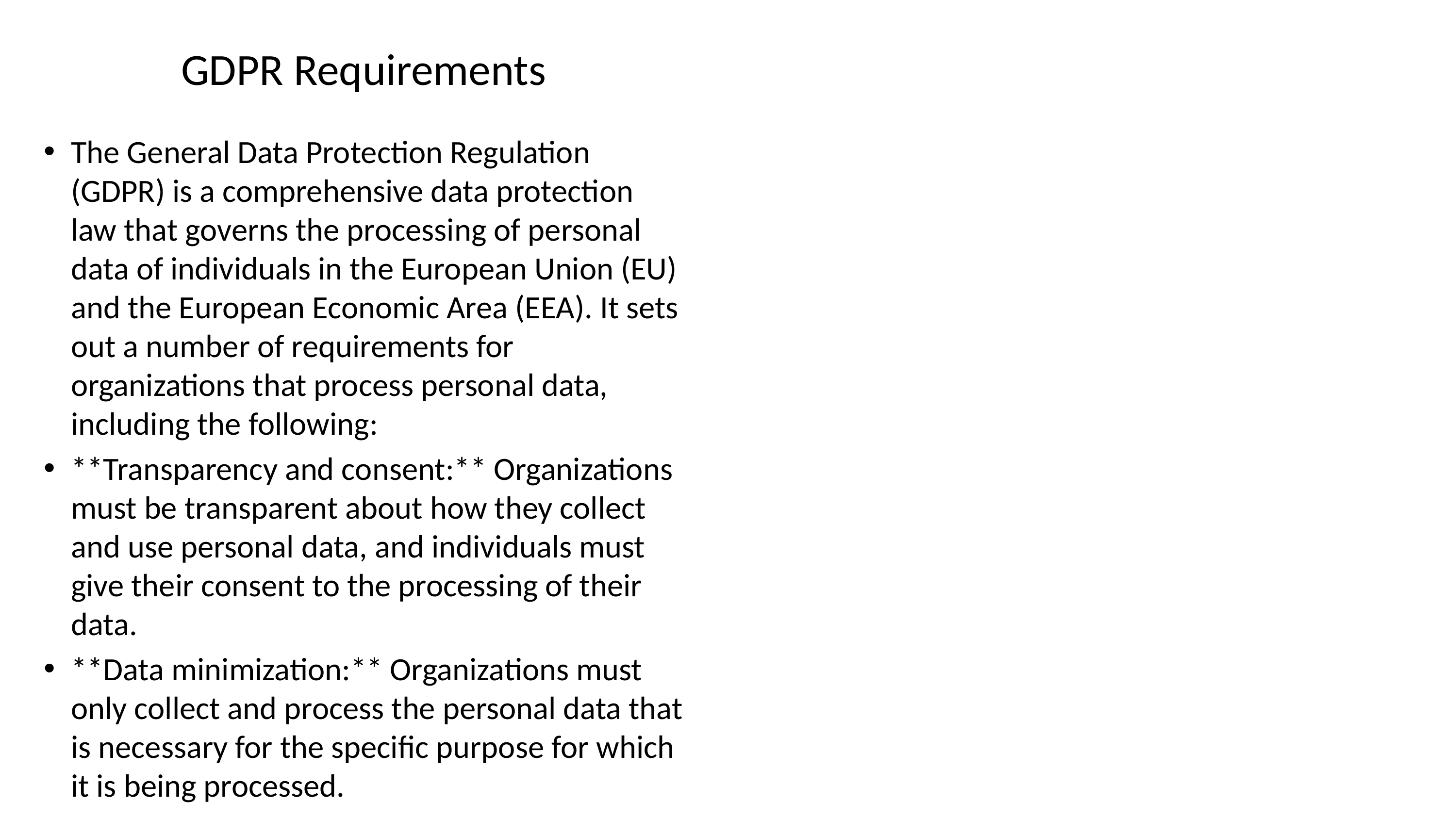

# GDPR Requirements
The General Data Protection Regulation (GDPR) is a comprehensive data protection law that governs the processing of personal data of individuals in the European Union (EU) and the European Economic Area (EEA). It sets out a number of requirements for organizations that process personal data, including the following:
**Transparency and consent:** Organizations must be transparent about how they collect and use personal data, and individuals must give their consent to the processing of their data.
**Data minimization:** Organizations must only collect and process the personal data that is necessary for the specific purpose for which it is being processed.
**Data storage limitations:** Personal data must be stored securely and must not be kept for longer than is necessary.
**Data protection impact assessments:** Organizations must conduct data protection impact assessments (DPIAs) to identify and mitigate the risks to personal data.